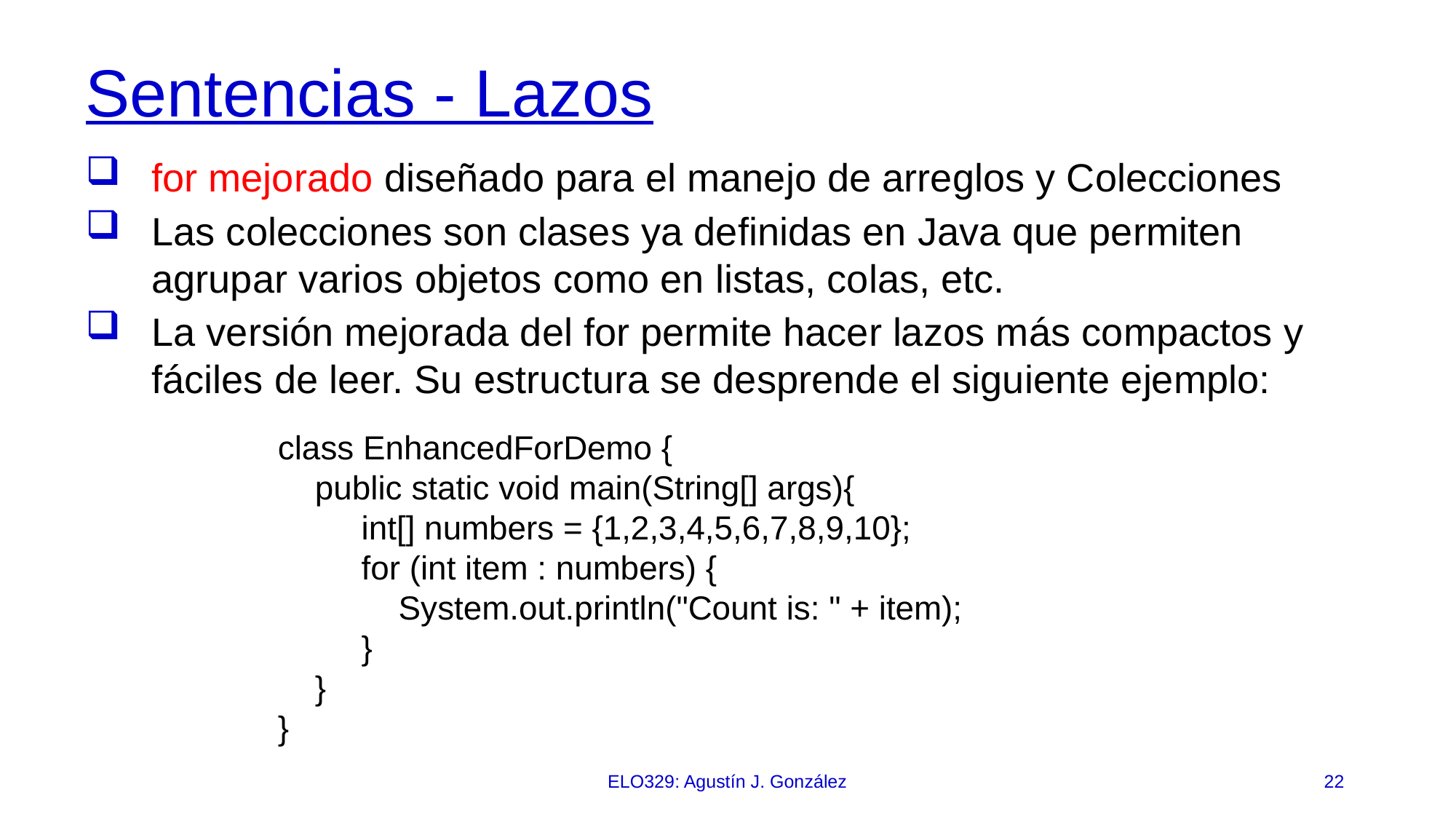

# Sentencias - Lazos
for mejorado diseñado para el manejo de arreglos y Colecciones
Las colecciones son clases ya definidas en Java que permiten agrupar varios objetos como en listas, colas, etc.
La versión mejorada del for permite hacer lazos más compactos y fáciles de leer. Su estructura se desprende el siguiente ejemplo:
class EnhancedForDemo {
    public static void main(String[] args){
         int[] numbers = {1,2,3,4,5,6,7,8,9,10};
         for (int item : numbers) {
             System.out.println("Count is: " + item);
         }
    }
}
ELO329: Agustín J. González
22